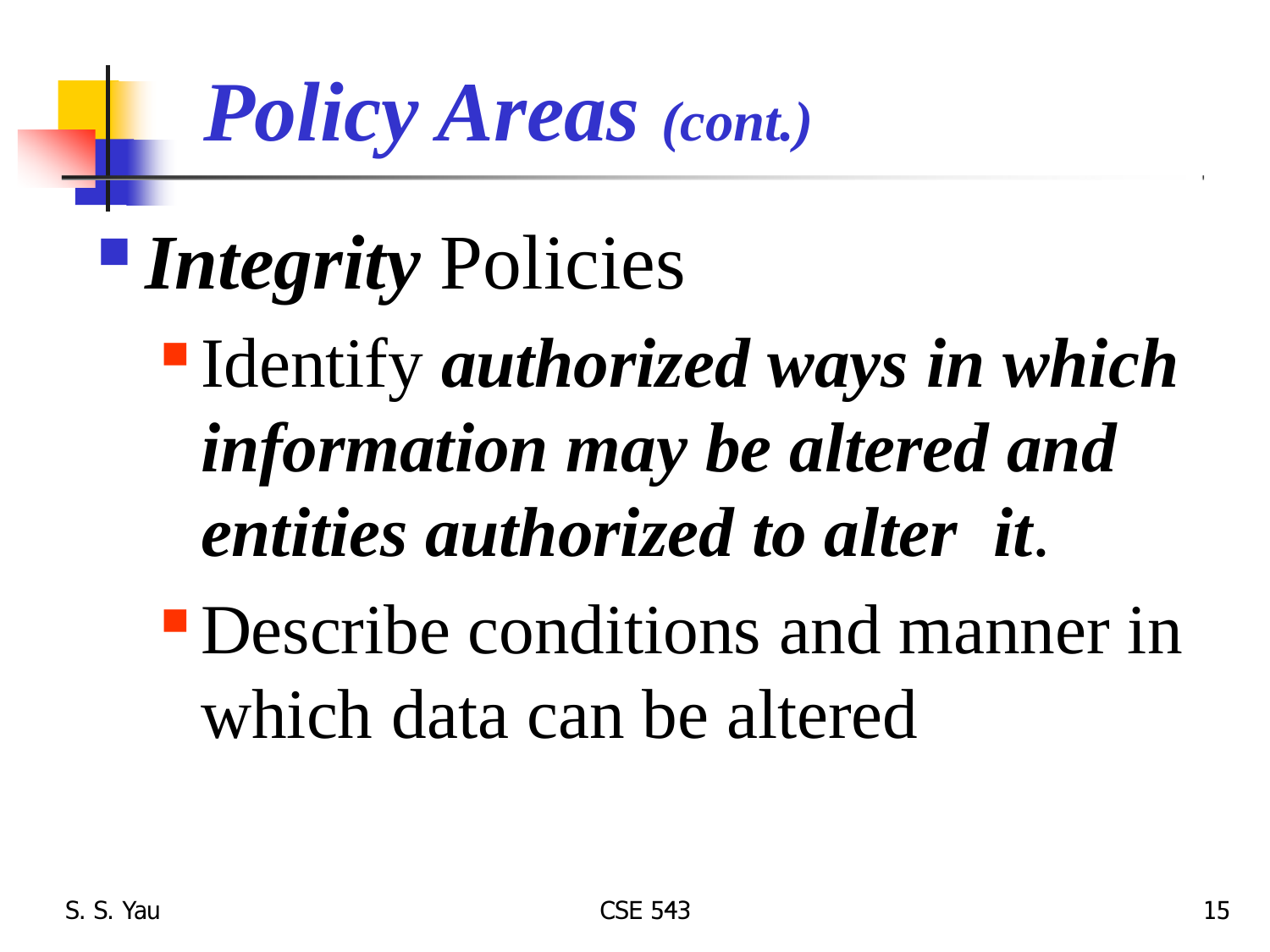

# Policy Areas (cont.)
Integrity Policies
Identify authorized ways in which information may be altered and entities authorized to alter  it.
Describe conditions and manner in which data can be altered
S. S. Yau
CSE 543
15